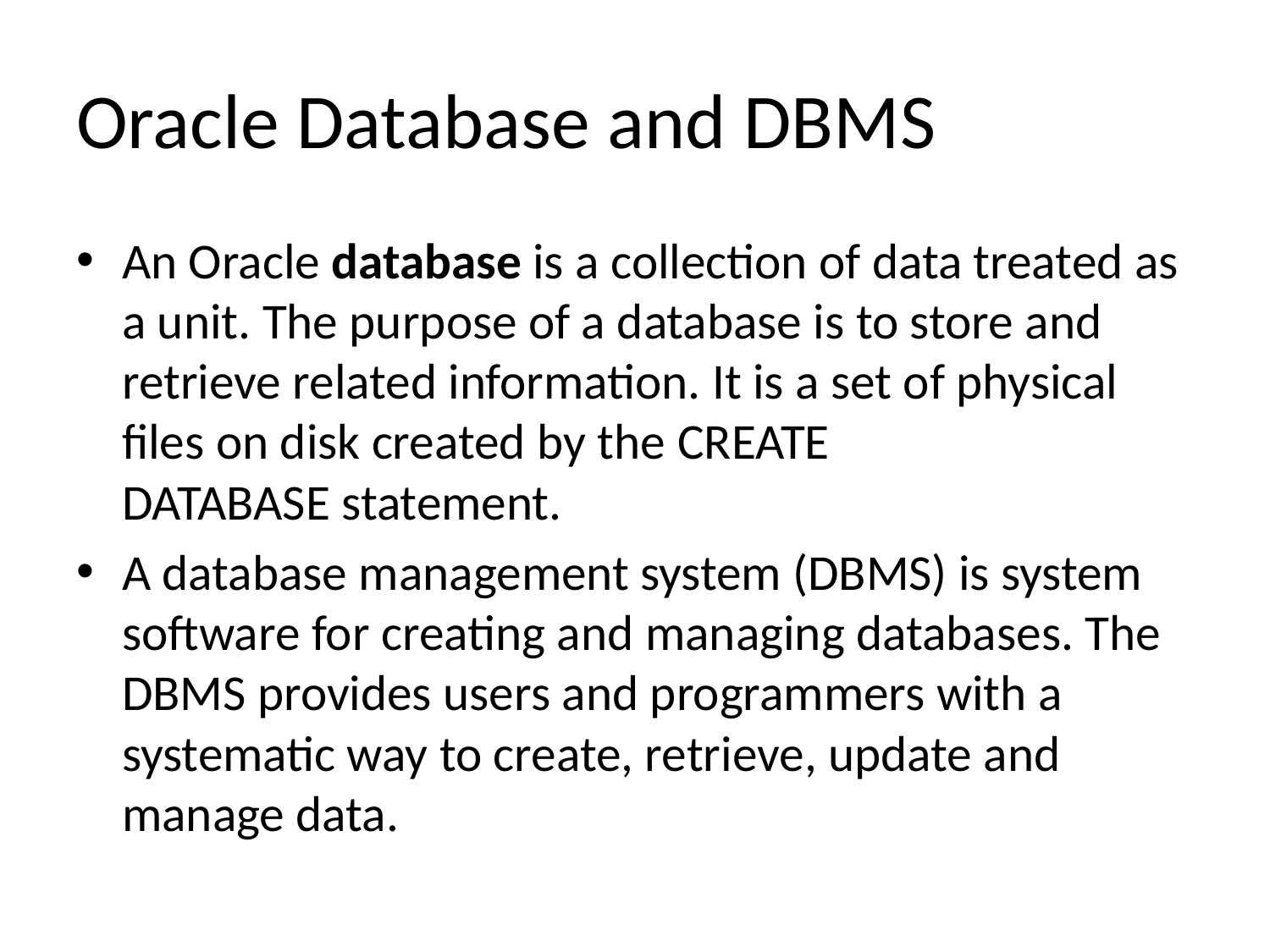

# Oracle Database and DBMS
An Oracle database is a collection of data treated as a unit. The purpose of a database is to store and retrieve related information. It is a set of physical files on disk created by the CREATE DATABASE statement.
A database management system (DBMS) is system software for creating and managing databases. The DBMS provides users and programmers with a systematic way to create, retrieve, update and manage data.